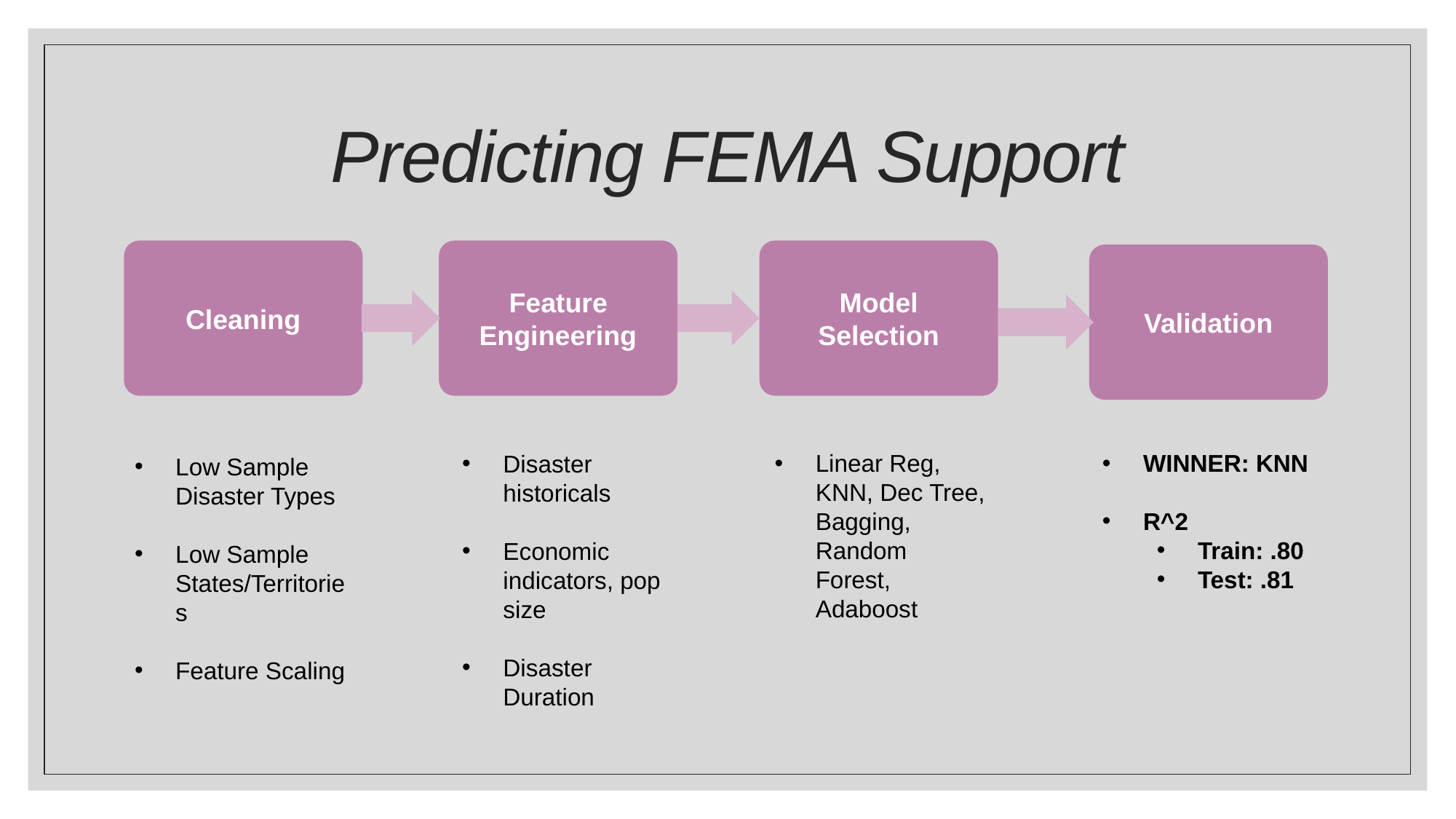

# Predicting FEMA Support
Model
Selection
Cleaning
Feature
Engineering
Validation

WINNER: KNN

R^2
Train: .80
Test: .81

Linear Reg, KNN, Dec Tree, Bagging, Random Forest, Adaboost

Disaster historicals

Economic indicators, pop size

Disaster Duration
Low Sample Disaster Types

Low Sample States/Territories

Feature Scaling